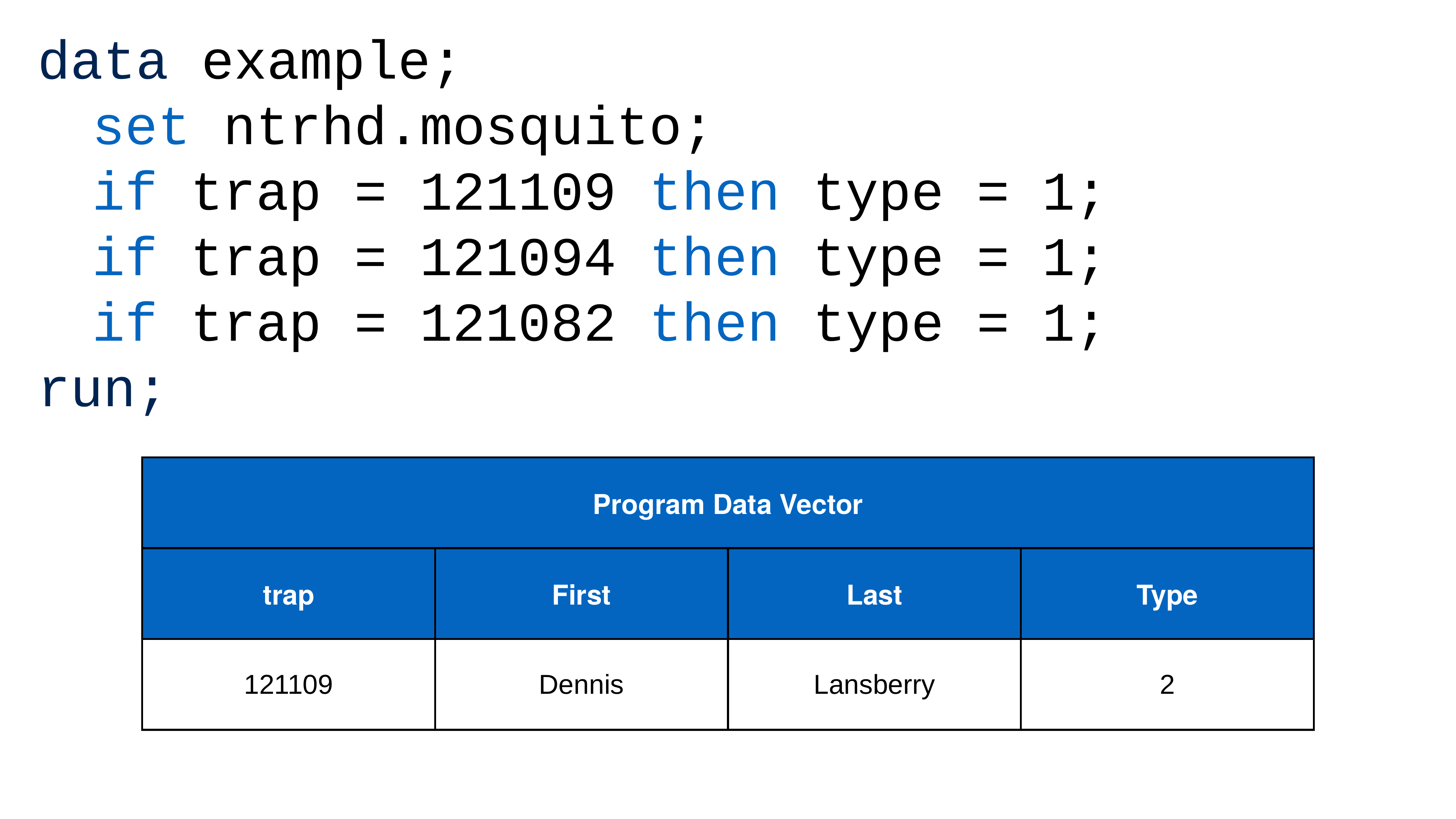

data example;
	set ntrhd.mosquito;
	if trap = 121109 then type = 1;
	if trap = 121094 then type = 1;
	if trap = 121082 then type = 1;
run;
| Program Data Vector |  |  |  |
| --- | --- | --- | --- |
| trap | First | Last | Type |
| 121109 | Dennis | Lansberry | 2 |